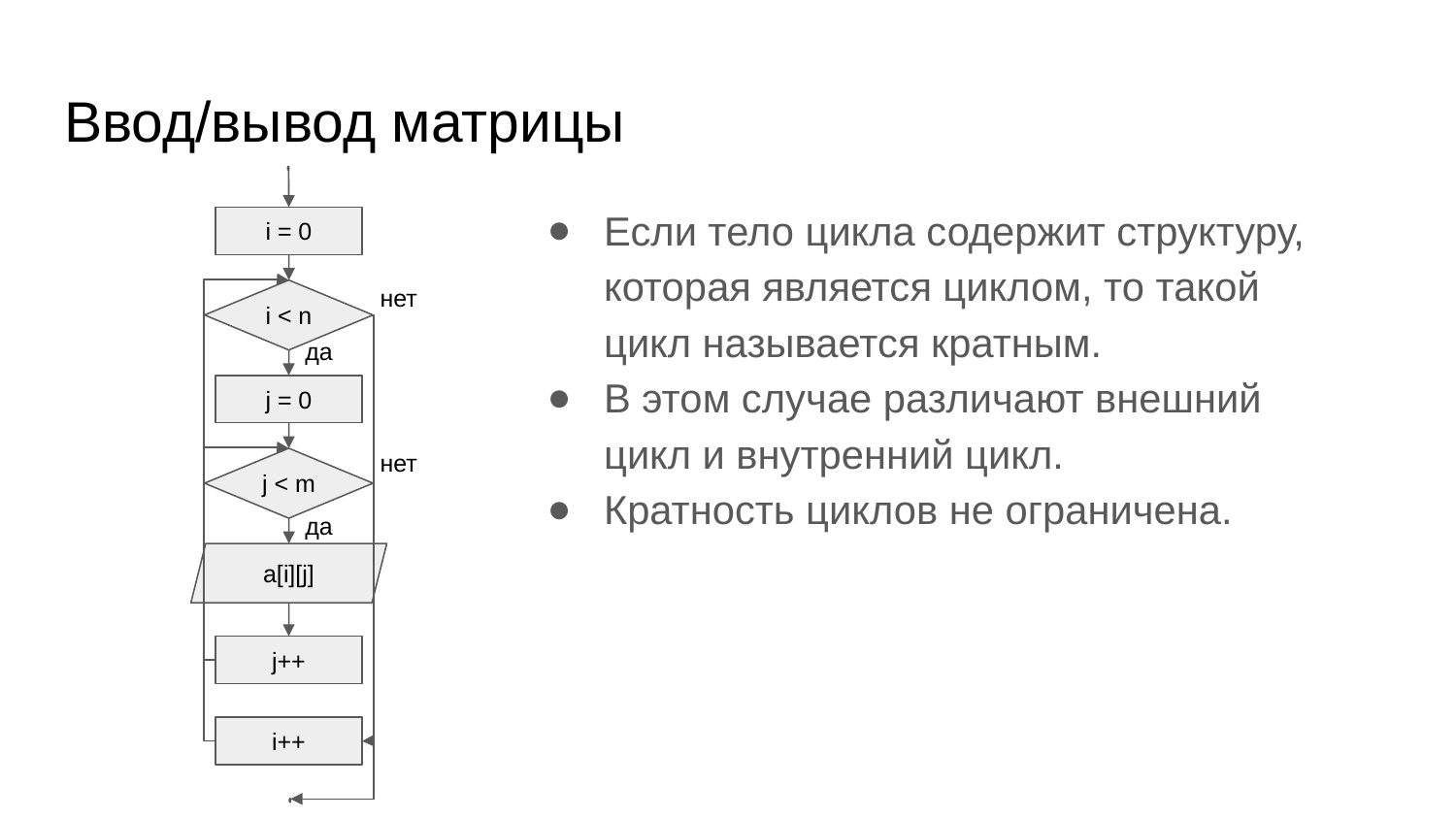

# Ввод/вывод матрицы

Если тело цикла содержит структуру, которая является циклом, то такой цикл называется кратным.
В этом случае различают внешний цикл и внутренний цикл.
Кратность циклов не ограничена.
i = 0
нет
i < n
да
j = 0
нет
j < m
да
a[i][j]
j++
i++